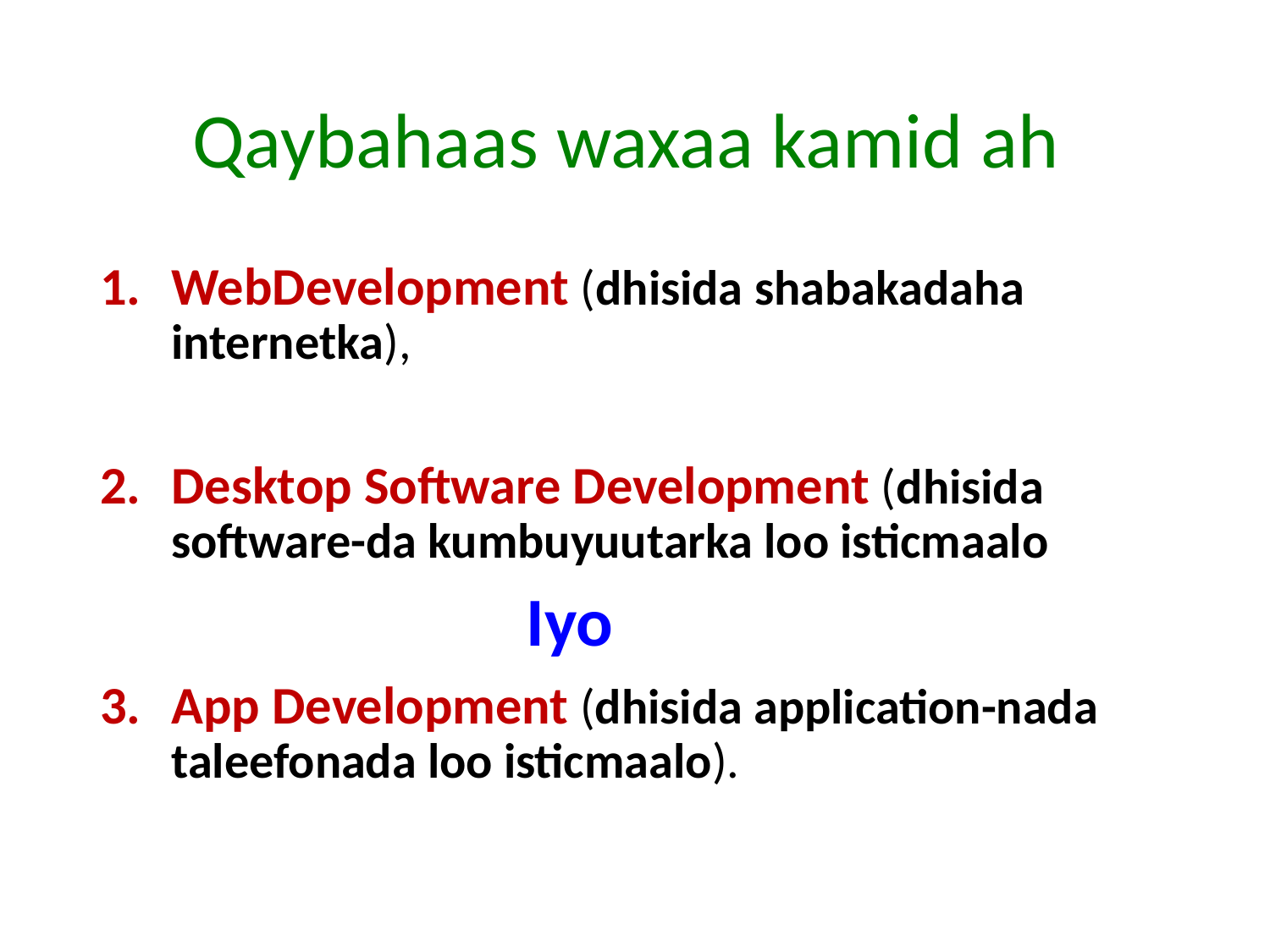

# Qaybahaas waxaa kamid ah
WebDevelopment (dhisida shabakadaha internetka),

Desktop Software Development (dhisida software-da kumbuyuutarka loo isticmaalo
                                      Iyo
App Development (dhisida application-nada taleefonada loo isticmaalo).